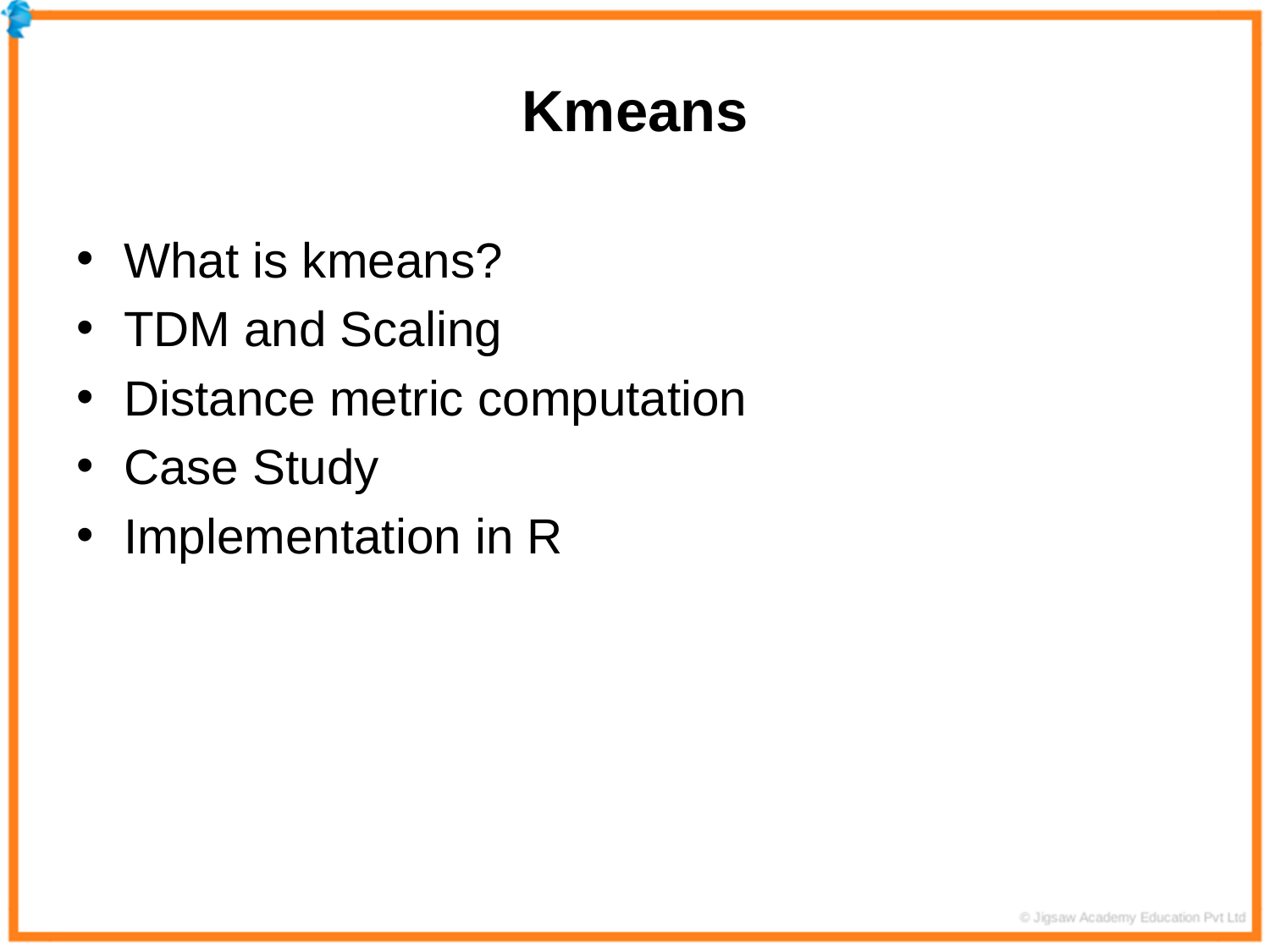

Kmeans
What is kmeans?
TDM and Scaling
Distance metric computation
Case Study
Implementation in R